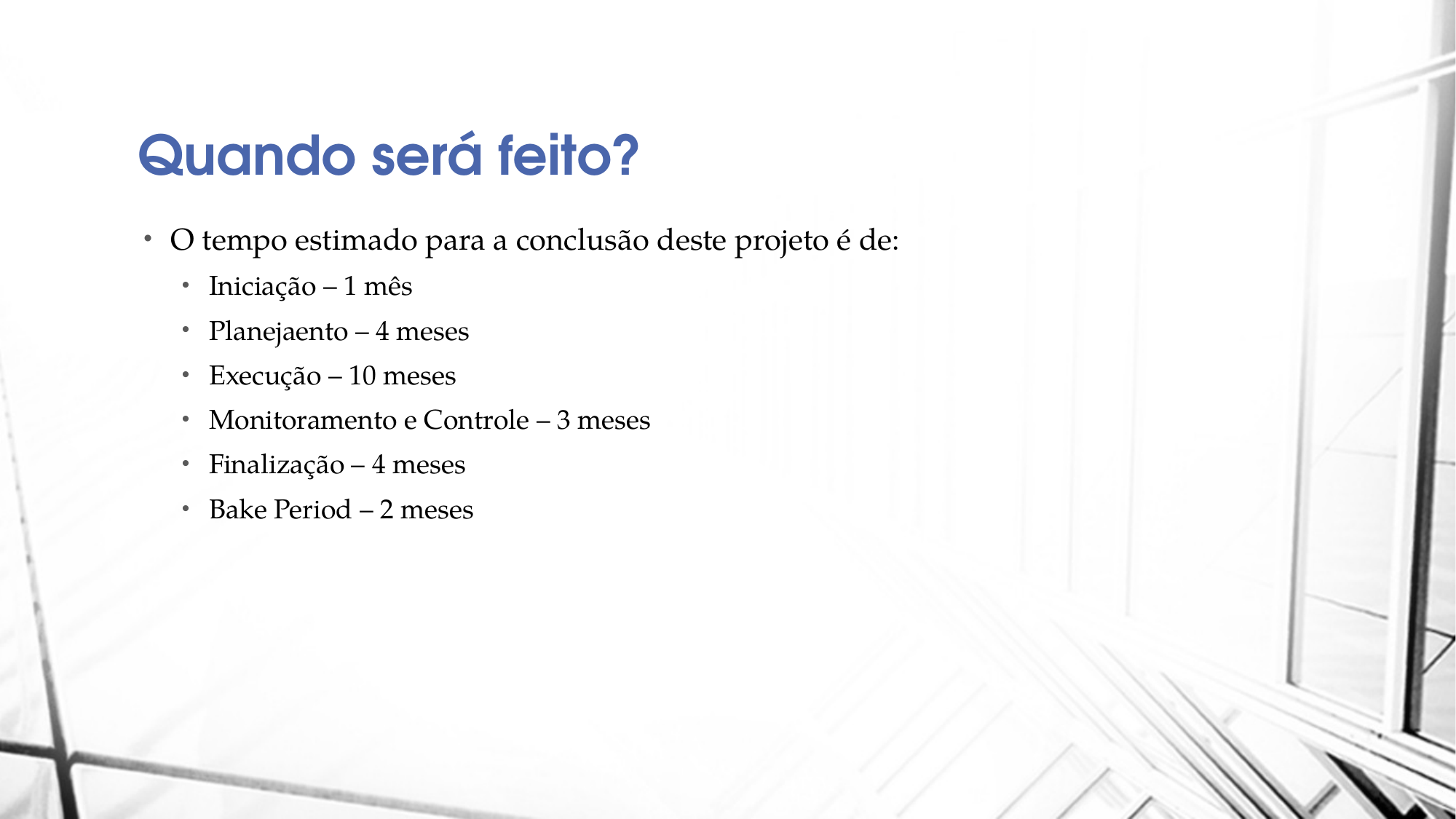

# Quando será feito?
O tempo estimado para a conclusão deste projeto é de:
Iniciação – 1 mês
Planejaento – 4 meses
Execução – 10 meses
Monitoramento e Controle – 3 meses
Finalização – 4 meses
Bake Period – 2 meses